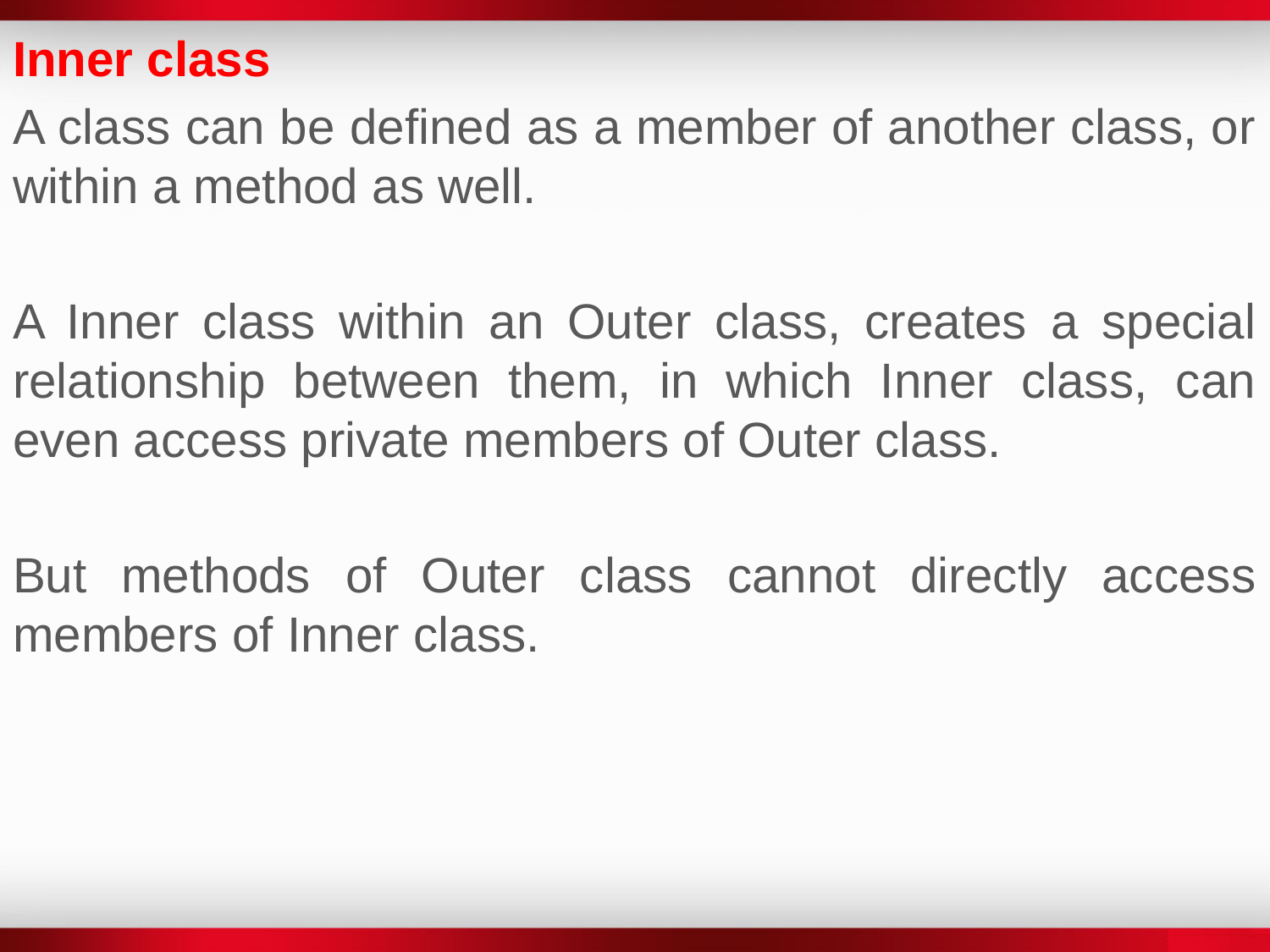

Inner class
A class can be defined as a member of another class, or within a method as well.

A Inner class within an Outer class, creates a special relationship between them, in which Inner class, can even access private members of Outer class.

But methods of Outer class cannot directly access members of Inner class.